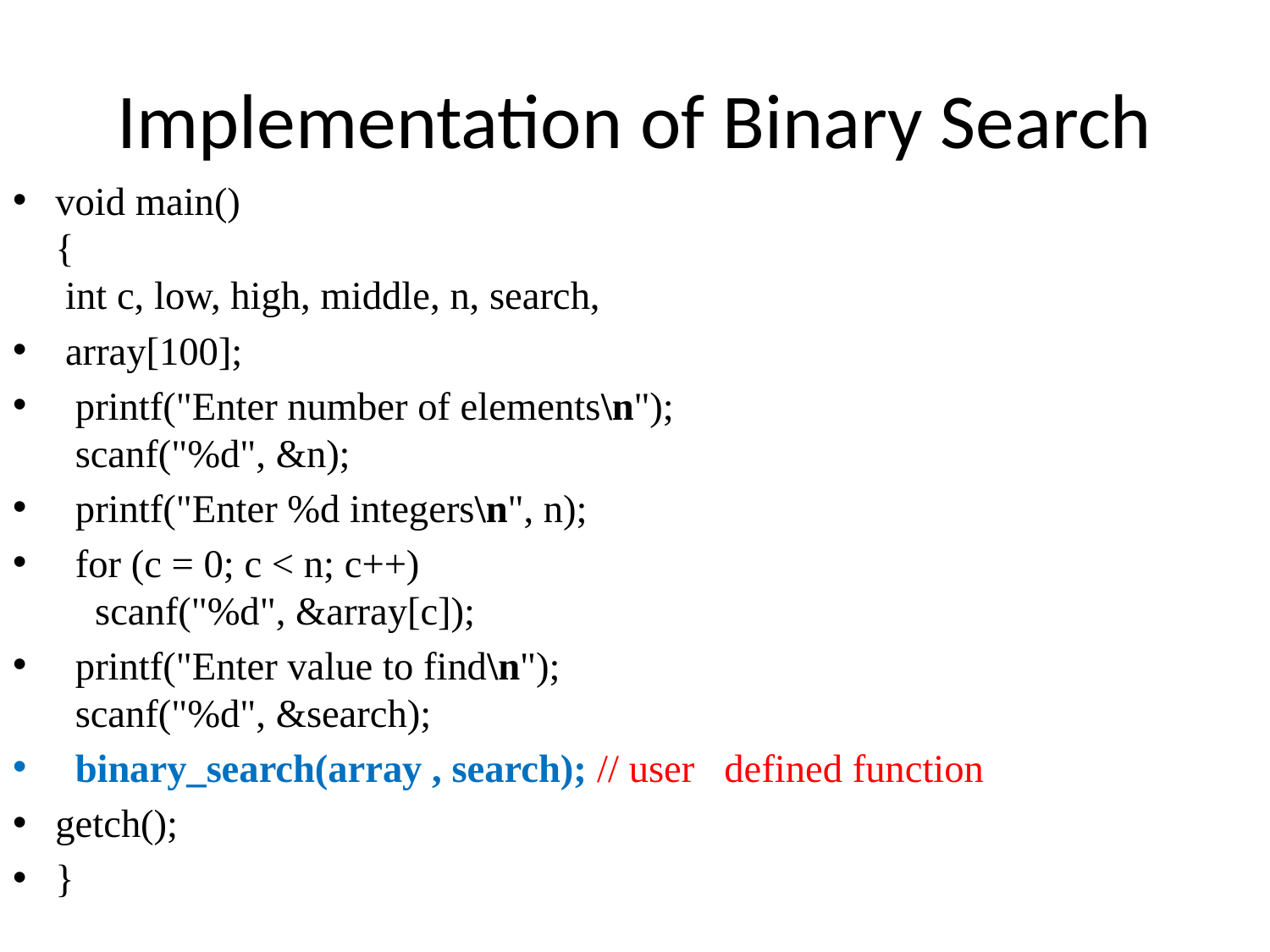

# Implementation of Binary Search
void main()
{
 int c, low, high, middle, n, search,
 array[100];
  printf("Enter number of elements\n");
  scanf("%d", &n);
  printf("Enter %d integers\n", n);
  for (c = 0; c < n; c++)
    scanf("%d", &array[c]);
  printf("Enter value to find\n");
  scanf("%d", &search);
  binary_search(array , search); // user   defined function
getch();
}